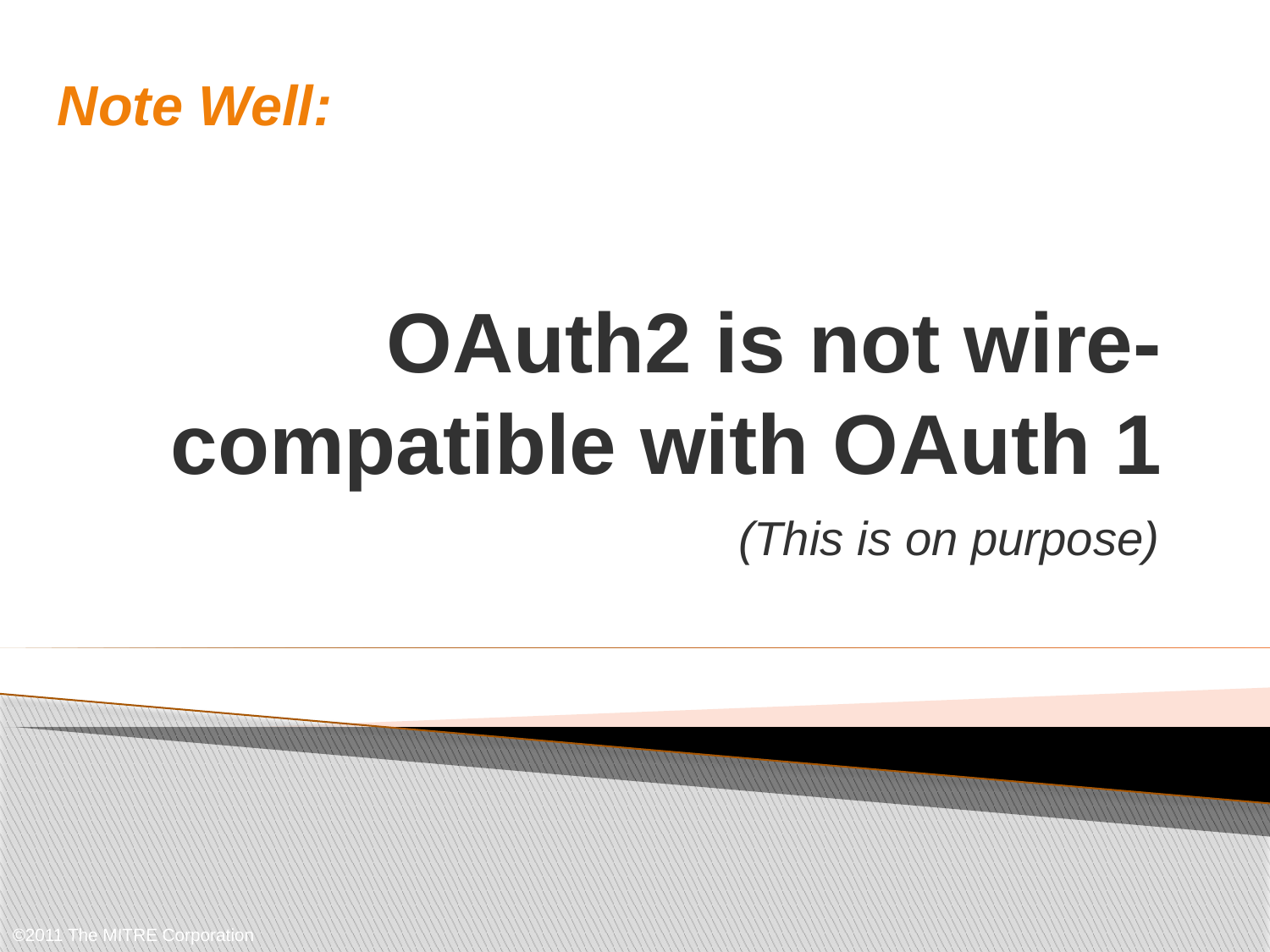

Note Well:
# OAuth2 is not wire-compatible with OAuth 1
(This is on purpose)